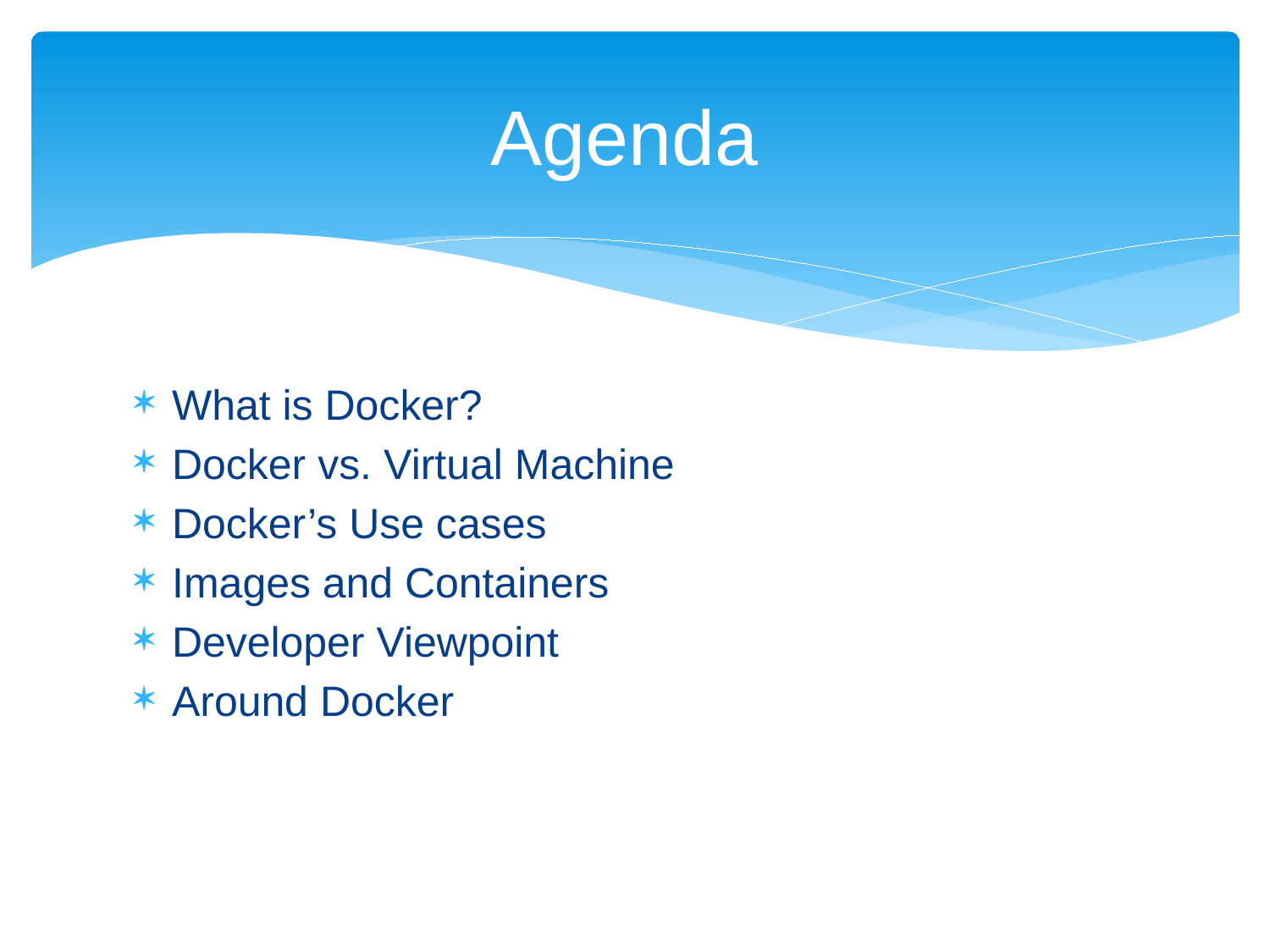

# Agenda
What is Docker?
Docker vs. Virtual Machine
Docker’s Use cases
Images and Containers
Developer Viewpoint
Around Docker